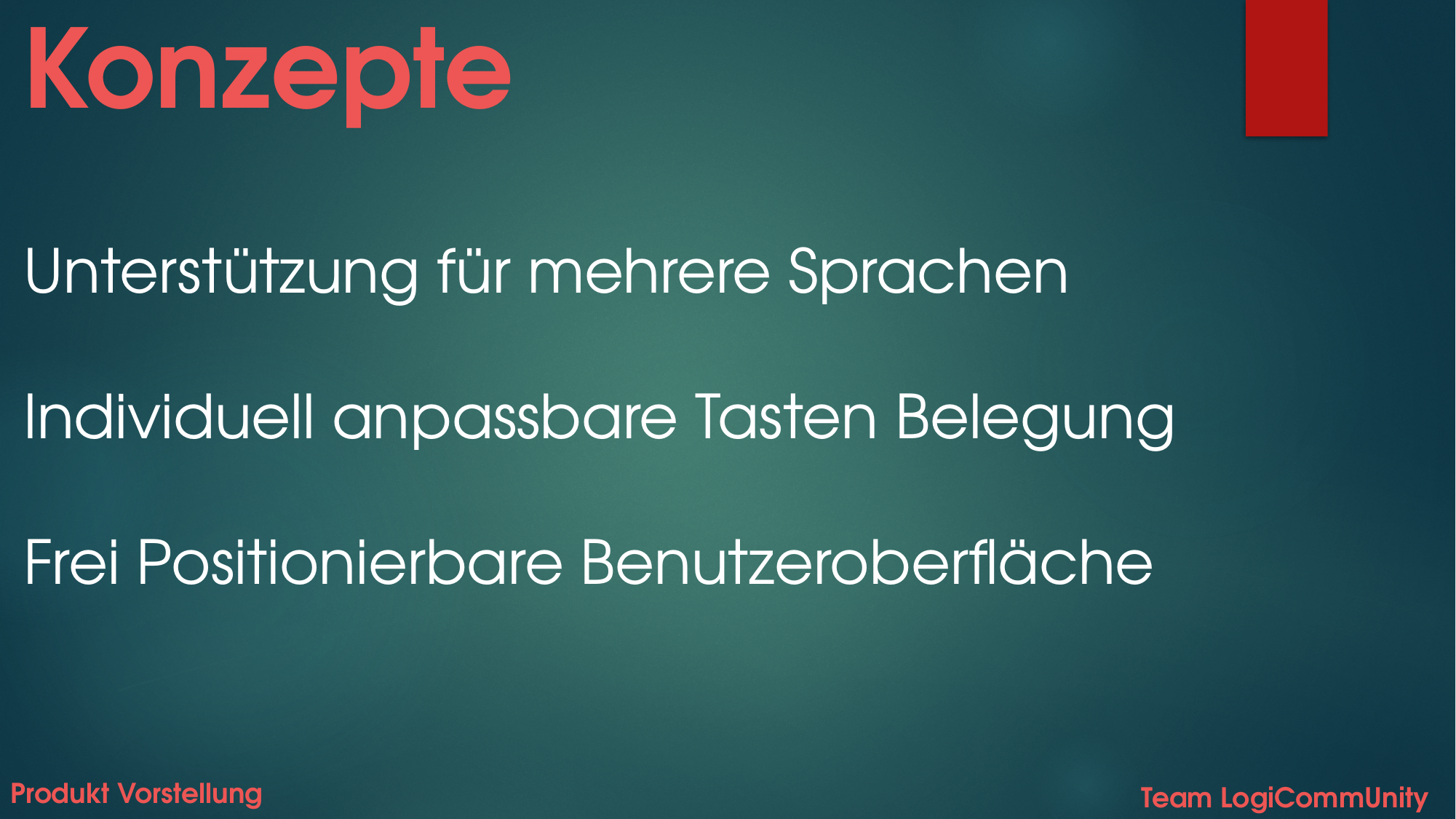

# Konzepte
Unterstützung für mehrere Sprachen

Individuell anpassbare Tasten Belegung

Frei Positionierbare Benutzeroberfläche
Produkt Vorstellung
Team LogiCommUnity